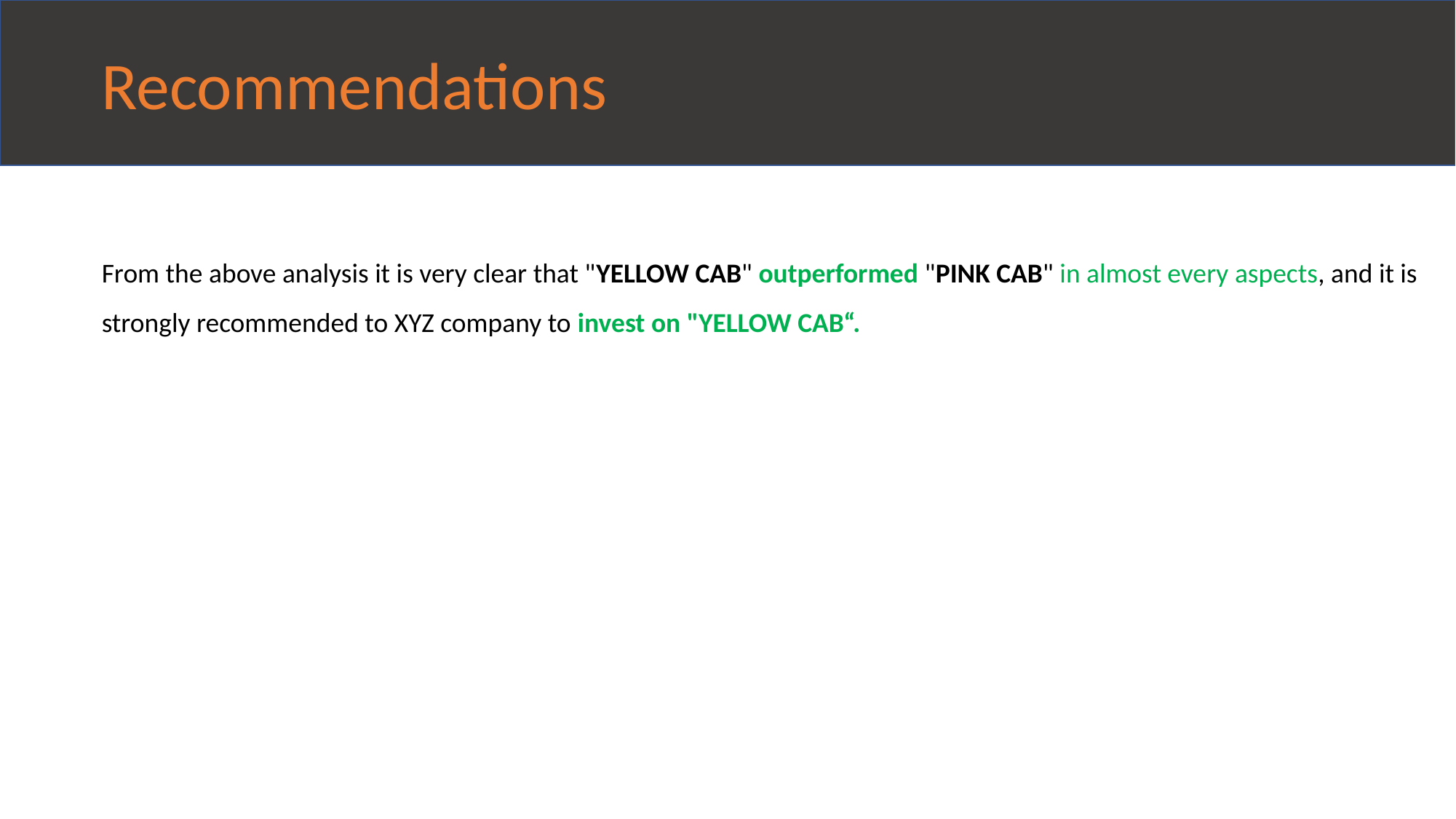

Recommendations
From the above analysis it is very clear that "YELLOW CAB" outperformed "PINK CAB" in almost every aspects, and it is strongly recommended to XYZ company to invest on "YELLOW CAB“.